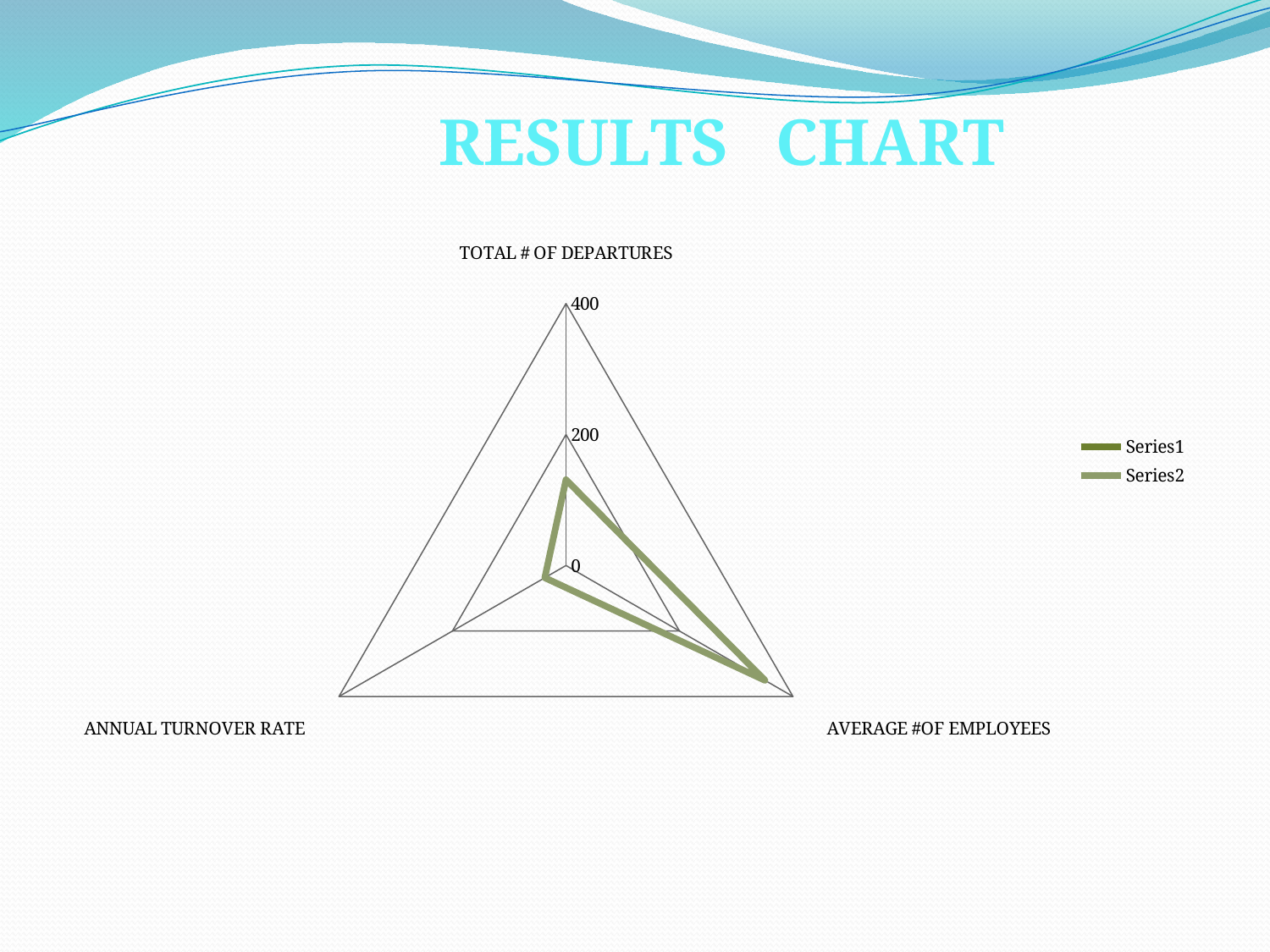

### Chart: RESULTS   CHART

| Category |  |  |
|---|---|---|
| TOTAL # OF DEPARTURES | None | 131.0 |
| AVERAGE #OF EMPLOYEES | None | 350.5833333333333 |
| ANNUAL TURNOVER RATE | None | 37.36629427145233 |